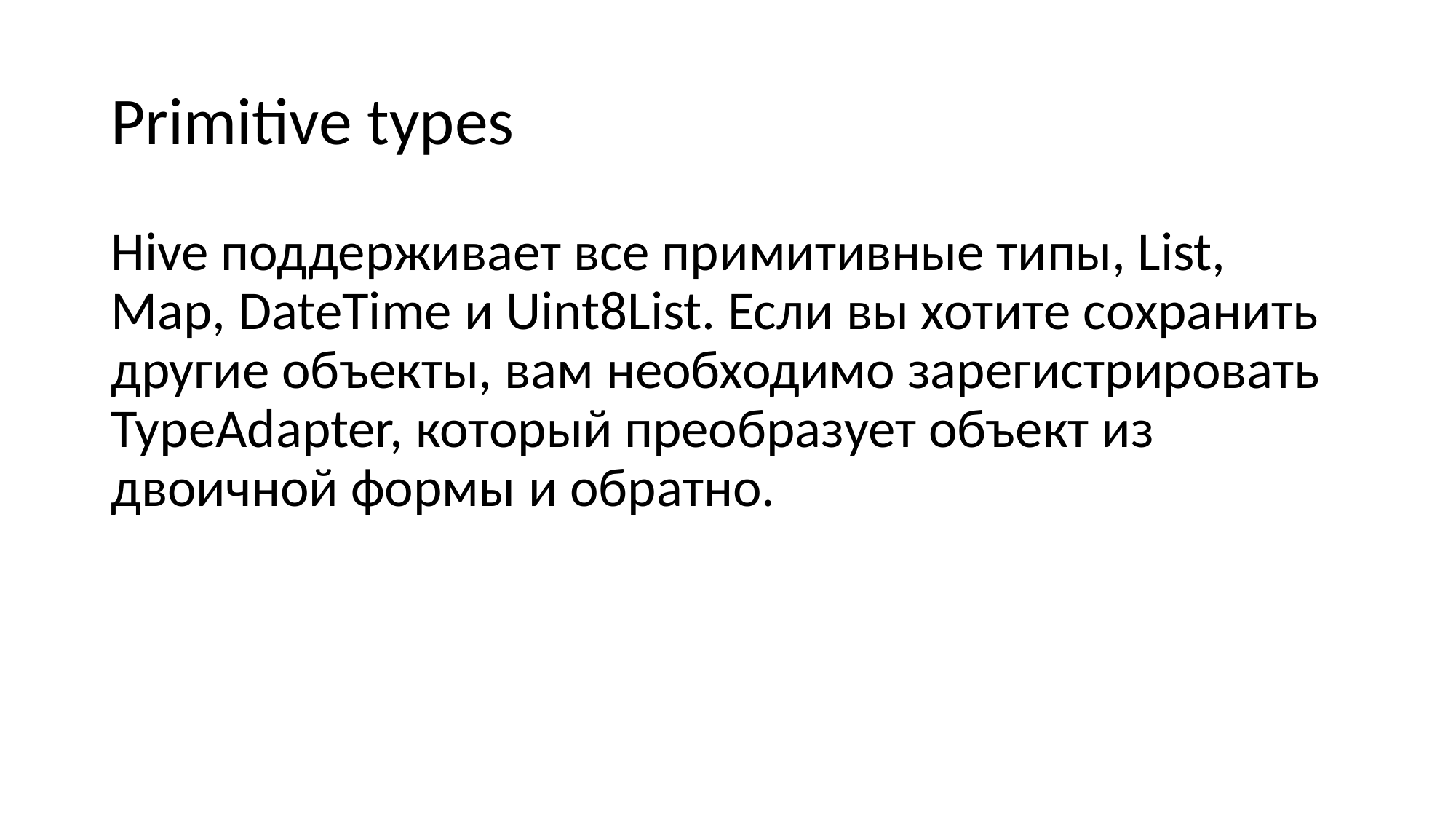

# Primitive types
Hive поддерживает все примитивные типы, List, Map, DateTime и Uint8List. Если вы хотите сохранить другие объекты, вам необходимо зарегистрировать TypeAdapter, который преобразует объект из двоичной формы и обратно.